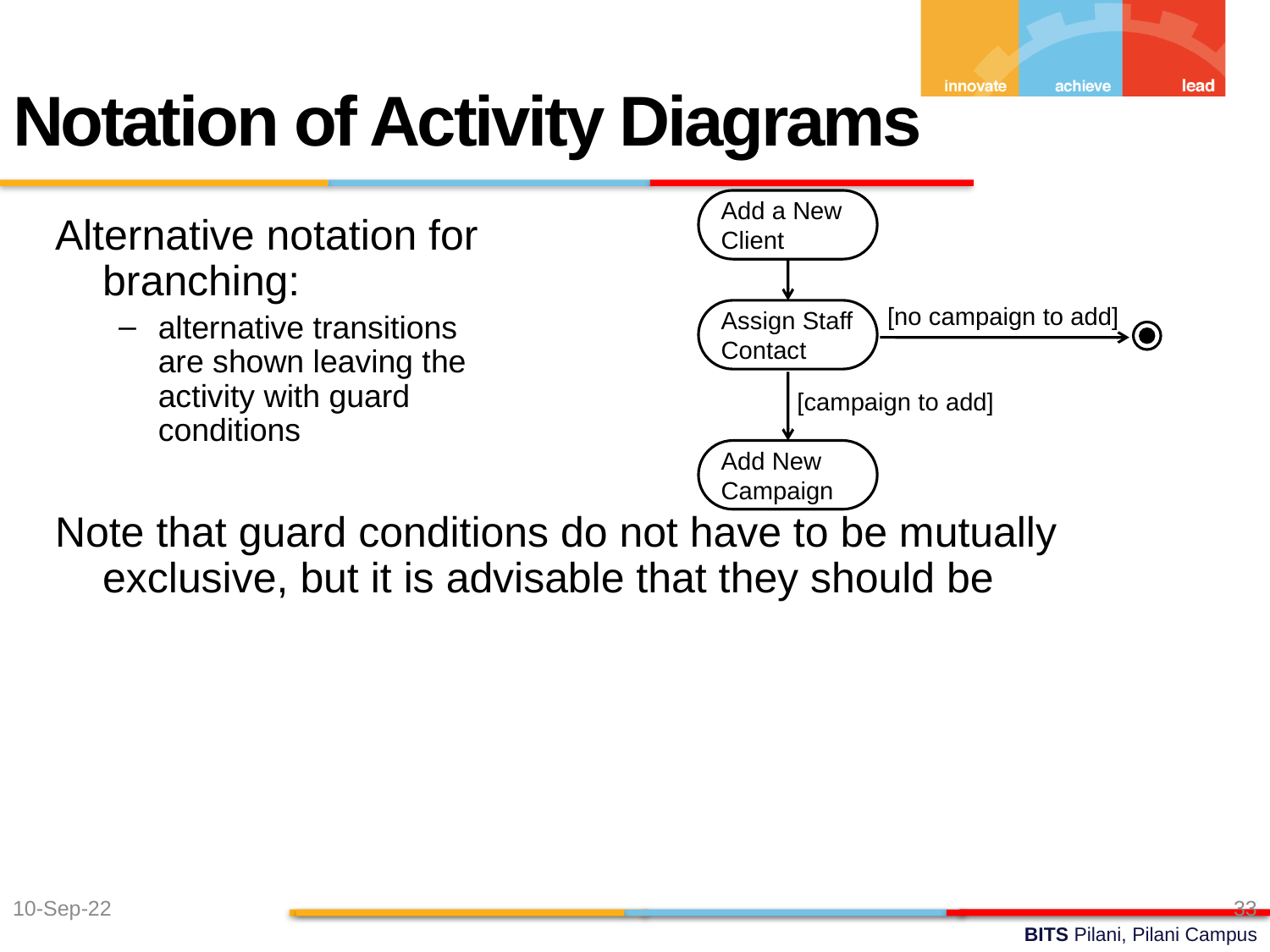

Notation of Activity Diagrams
Add a New
Client

[no campaign to add]
Assign Staff
Contact

[campaign to add]
Add New
Campaign
Alternative notation for
branching:
alternative transitions
are shown leaving the
activity with guard
conditions

Note that guard conditions do not have to be mutually exclusive, but it is advisable that they should be
10-Sep-22
33